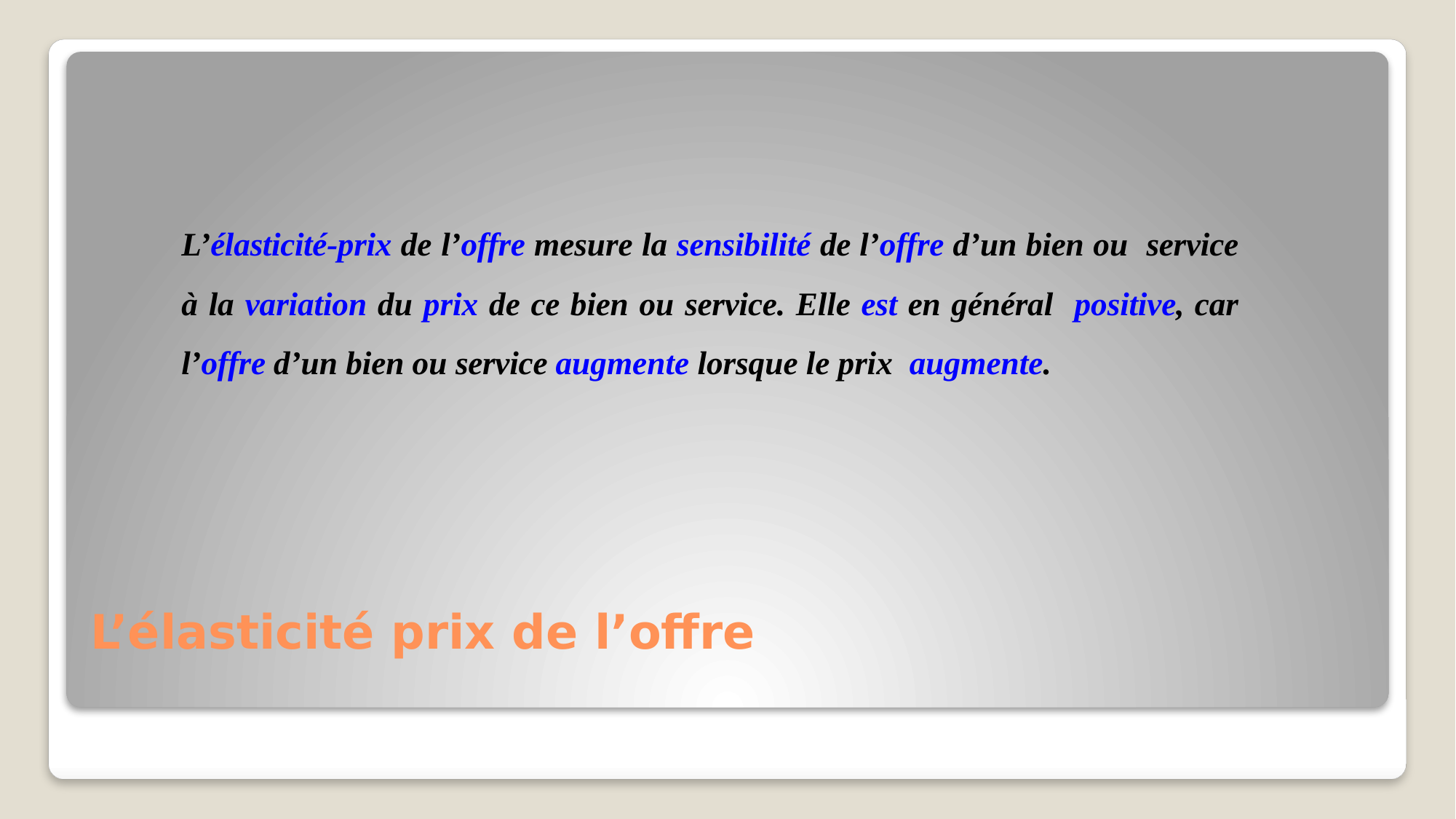

L’élasticité-prix de l’offre mesure la sensibilité de l’offre d’un bien ou  service à la variation du prix de ce bien ou service. Elle est en général  positive, car l’offre d’un bien ou service augmente lorsque le prix  augmente.
# L’élasticité prix de l’offre